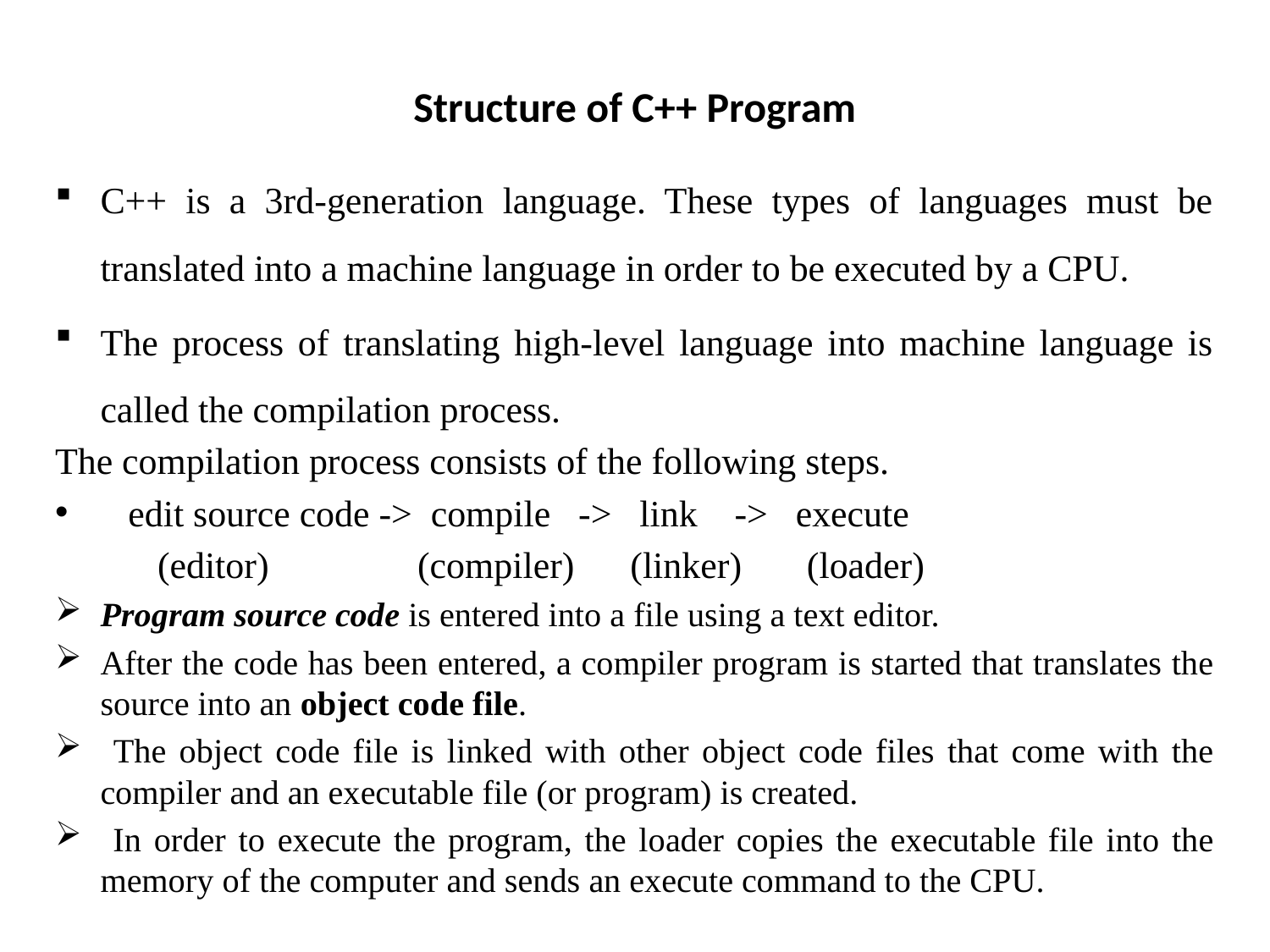

# Structure of C++ Program
C++ is a 3rd-generation language. These types of languages must be translated into a machine language in order to be executed by a CPU.
The process of translating high-level language into machine language is called the compilation process.
The compilation process consists of the following steps.
   edit source code ->  compile   ->   link    ->   execute
           (editor)                (compiler)      (linker)       (loader)
Program source code is entered into a file using a text editor.
After the code has been entered, a compiler program is started that translates the source into an object code file.
 The object code file is linked with other object code files that come with the compiler and an executable file (or program) is created.
 In order to execute the program, the loader copies the executable file into the memory of the computer and sends an execute command to the CPU.